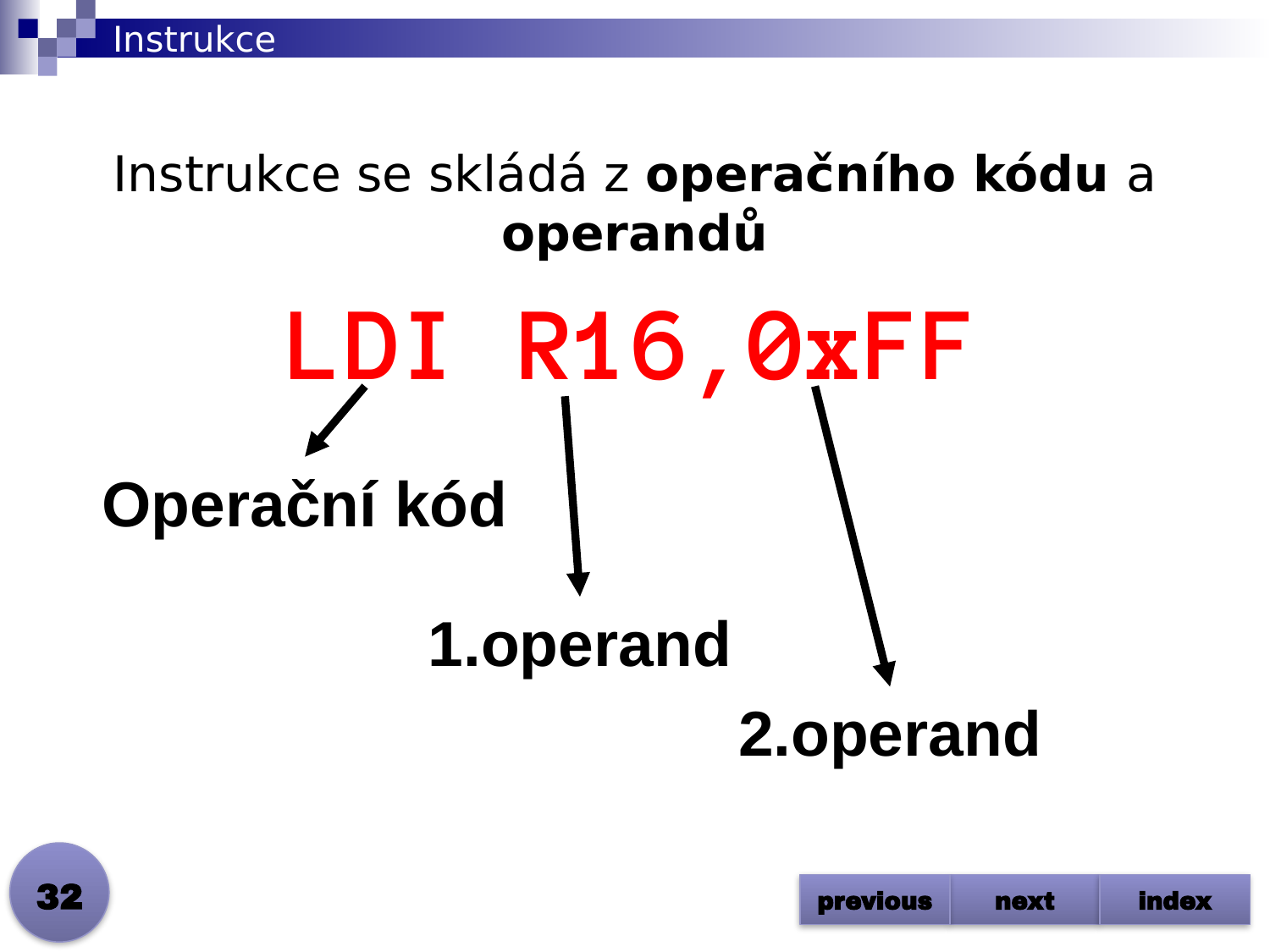

# Instrukce
Instrukce se skládá z operačního kódu a operandů
LDI R16,0xFF
Operační kód
1.operand
2.operand

32
previous
next
index